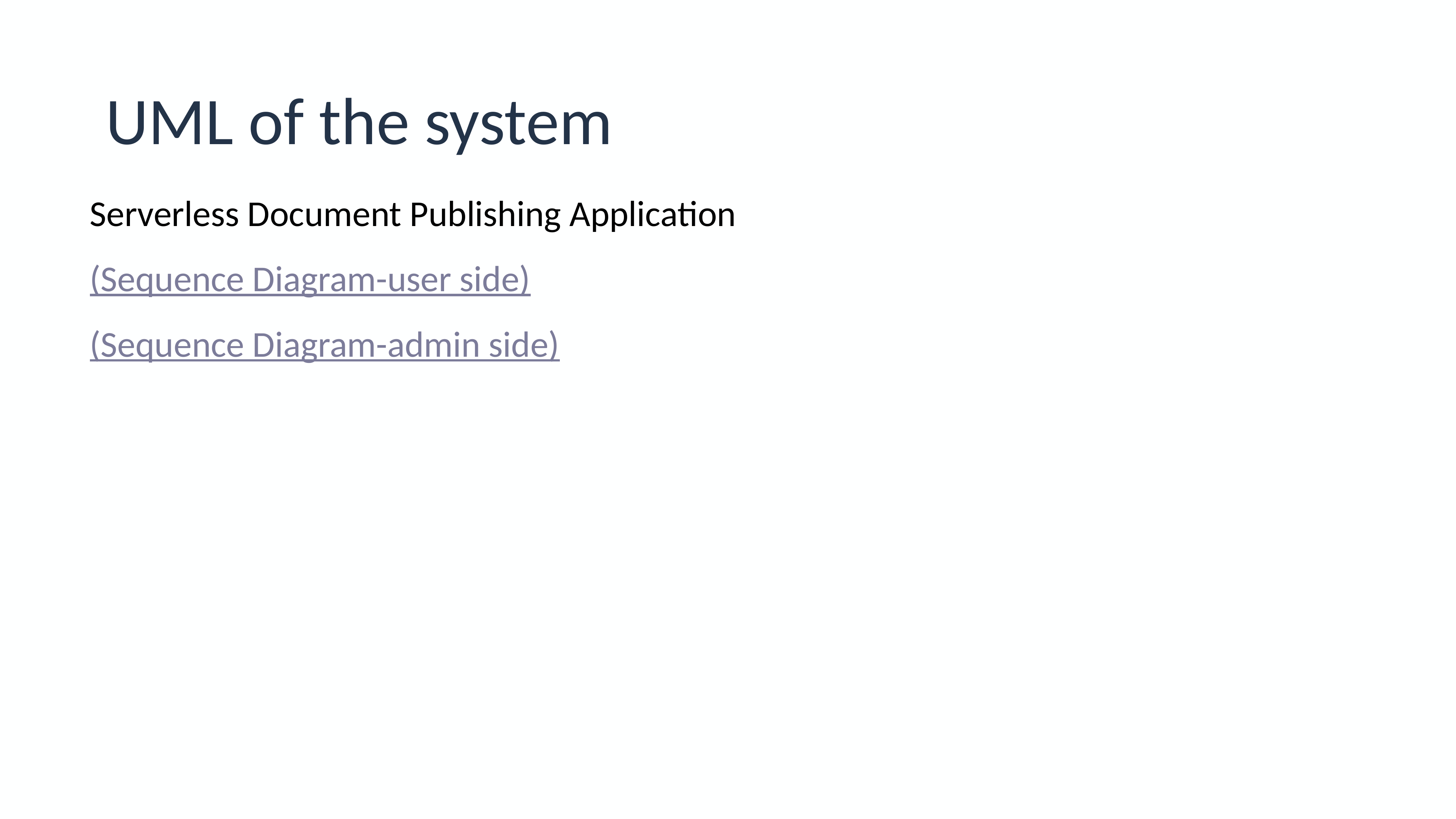

# UML of the system
Serverless Document Publishing Application
(Sequence Diagram-user side)
(Sequence Diagram-admin side)